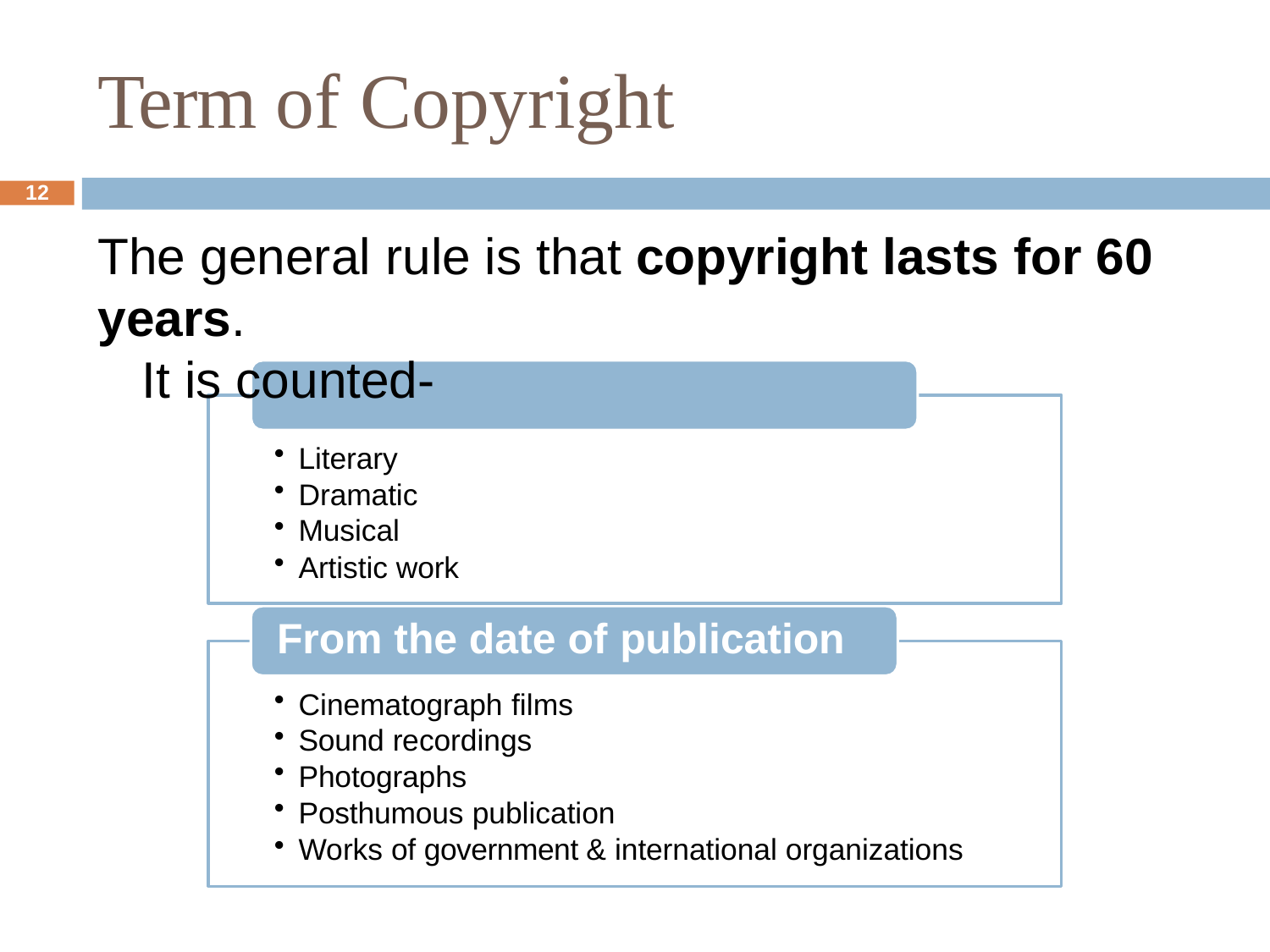

# Term of Copyright
12

The general rule is that copyright lasts for 60 years.
It is counted-
From the death of the author

Literary
Dramatic
Musical
Artistic work
From the date of publication
Cinematograph films
Sound recordings
Photographs
Posthumous publication
Works of government & international organizations